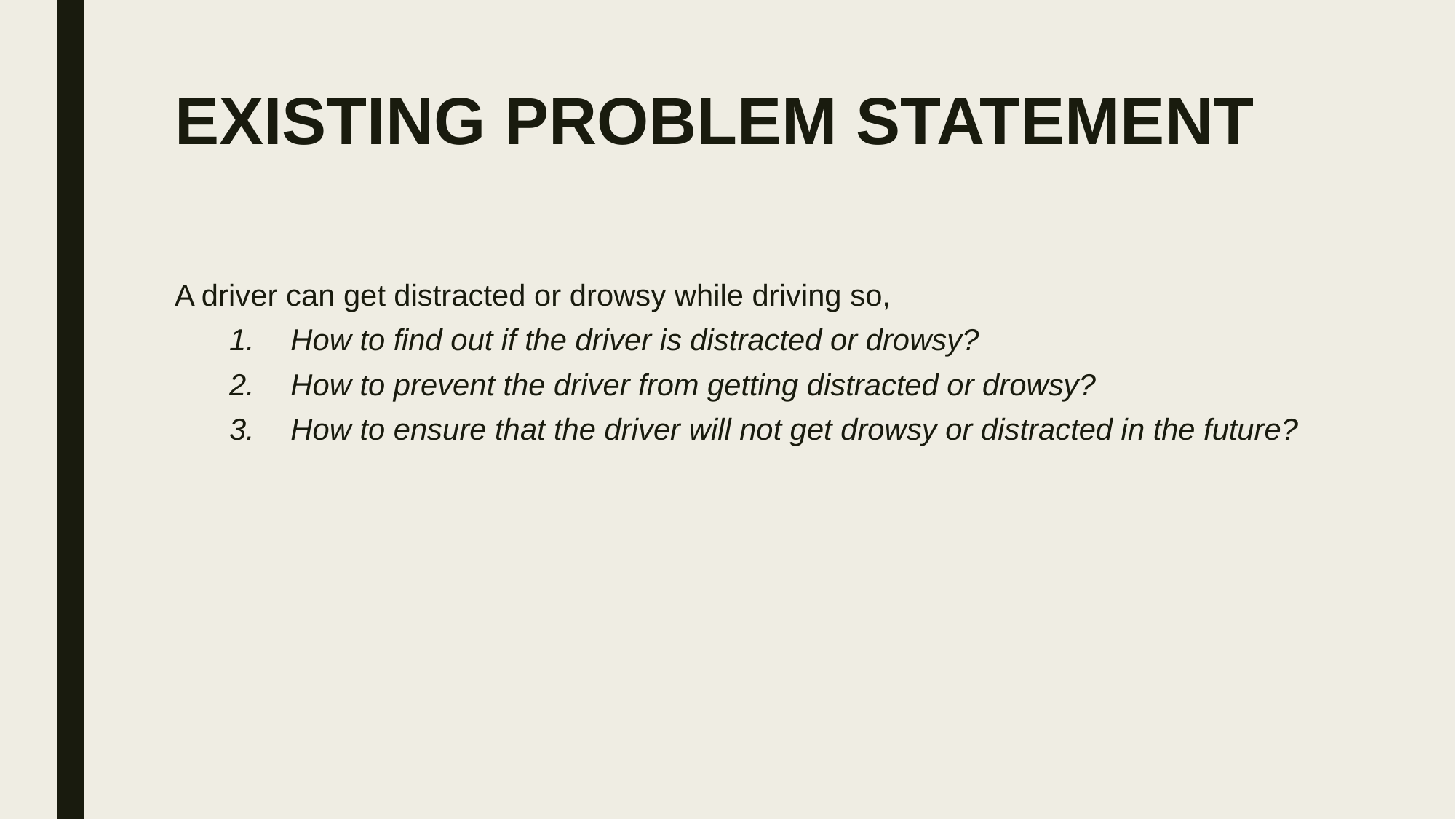

# EXISTING PROBLEM STATEMENT
A driver can get distracted or drowsy while driving so,
How to find out if the driver is distracted or drowsy?
How to prevent the driver from getting distracted or drowsy?
How to ensure that the driver will not get drowsy or distracted in the future?